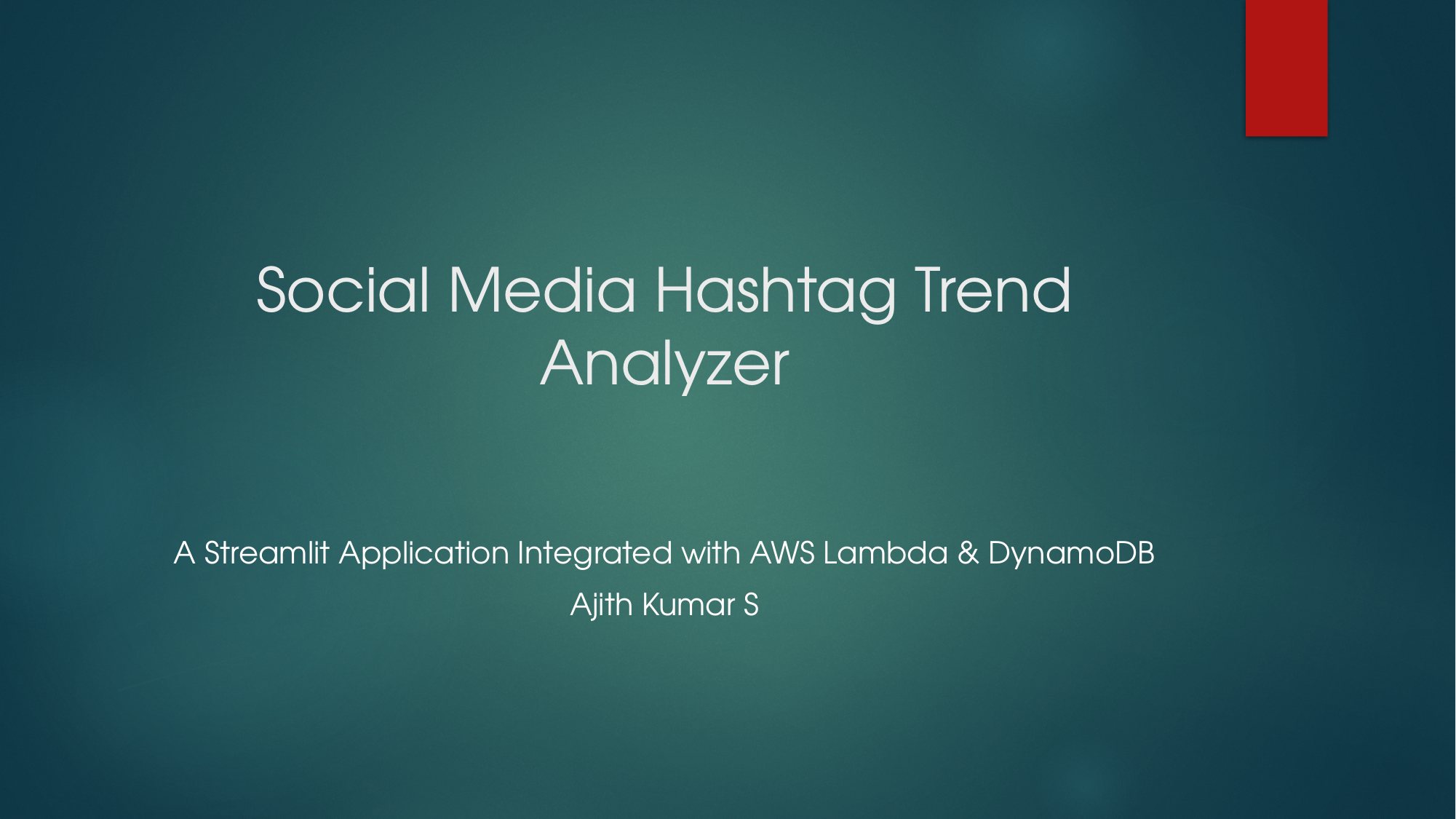

# Social Media Hashtag Trend Analyzer
A Streamlit Application Integrated with AWS Lambda & DynamoDB
Ajith Kumar S